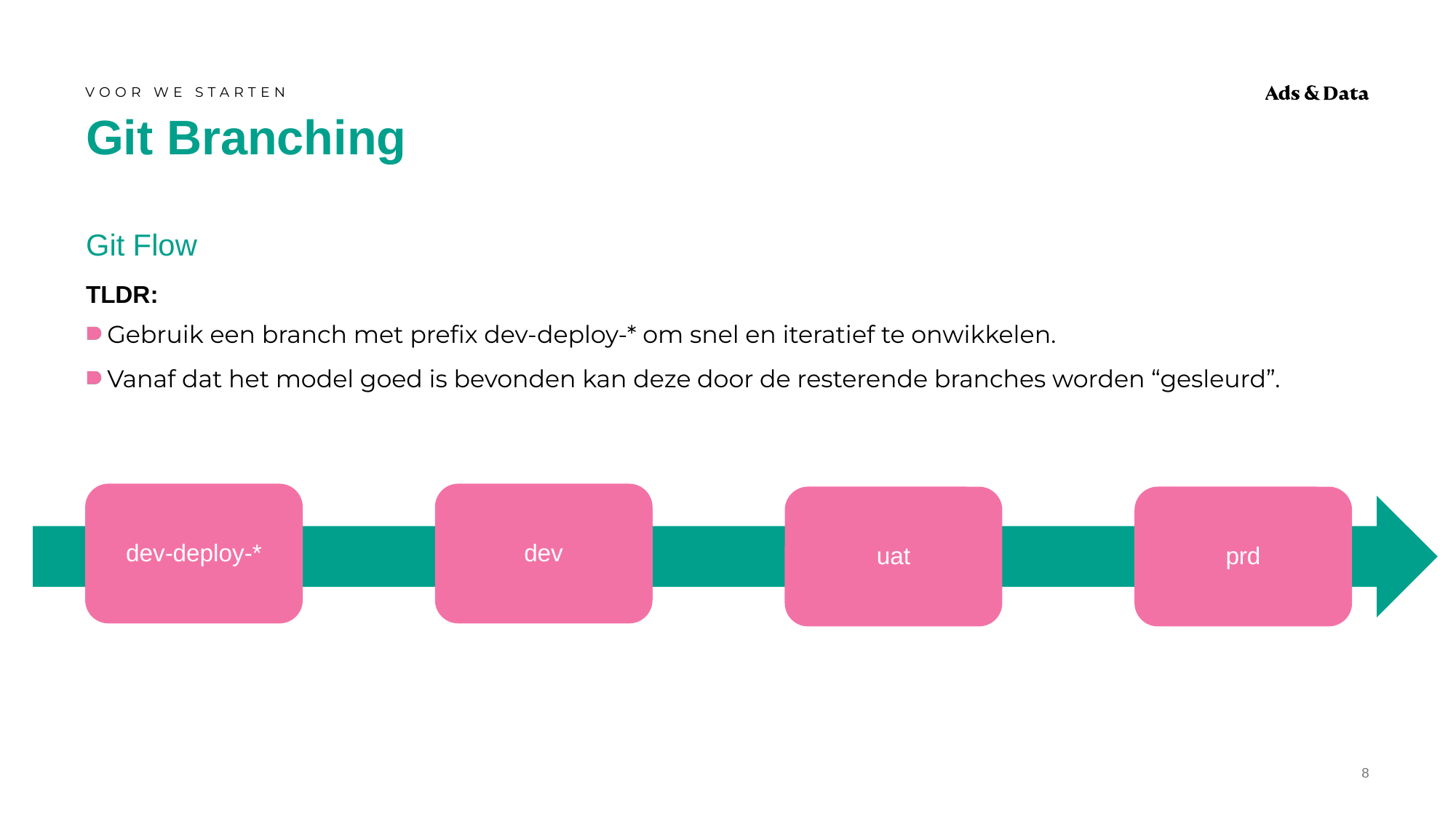

Voor we starten
# Git Branching
Git Flow
TLDR:
Gebruik een branch met prefix dev-deploy-* om snel en iteratief te onwikkelen.
Vanaf dat het model goed is bevonden kan deze door de resterende branches worden “gesleurd”.
dev-deploy-*
dev
uat
prd

8